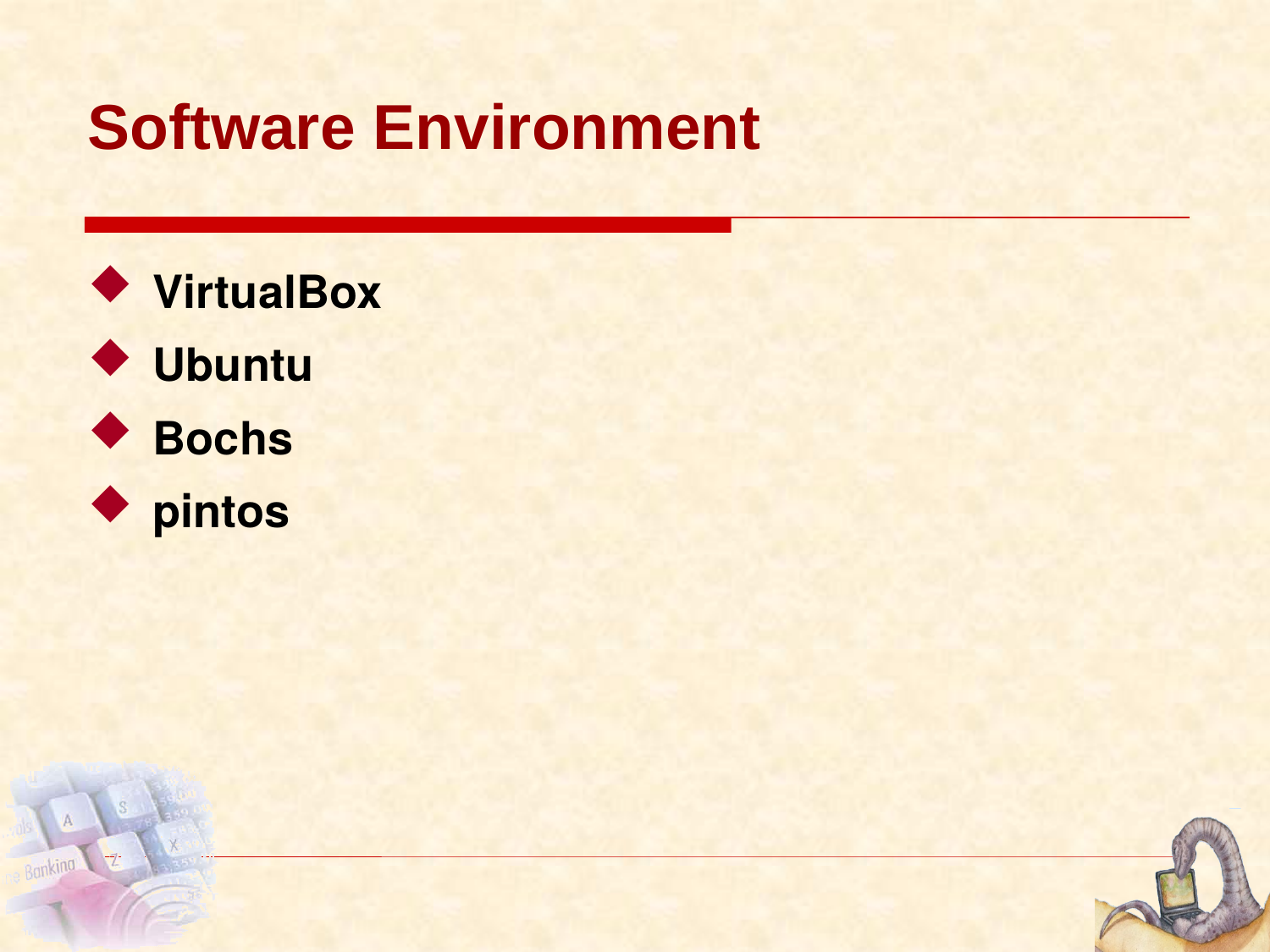

# Software Environment
VirtualBox
Ubuntu
Bochs
pintos